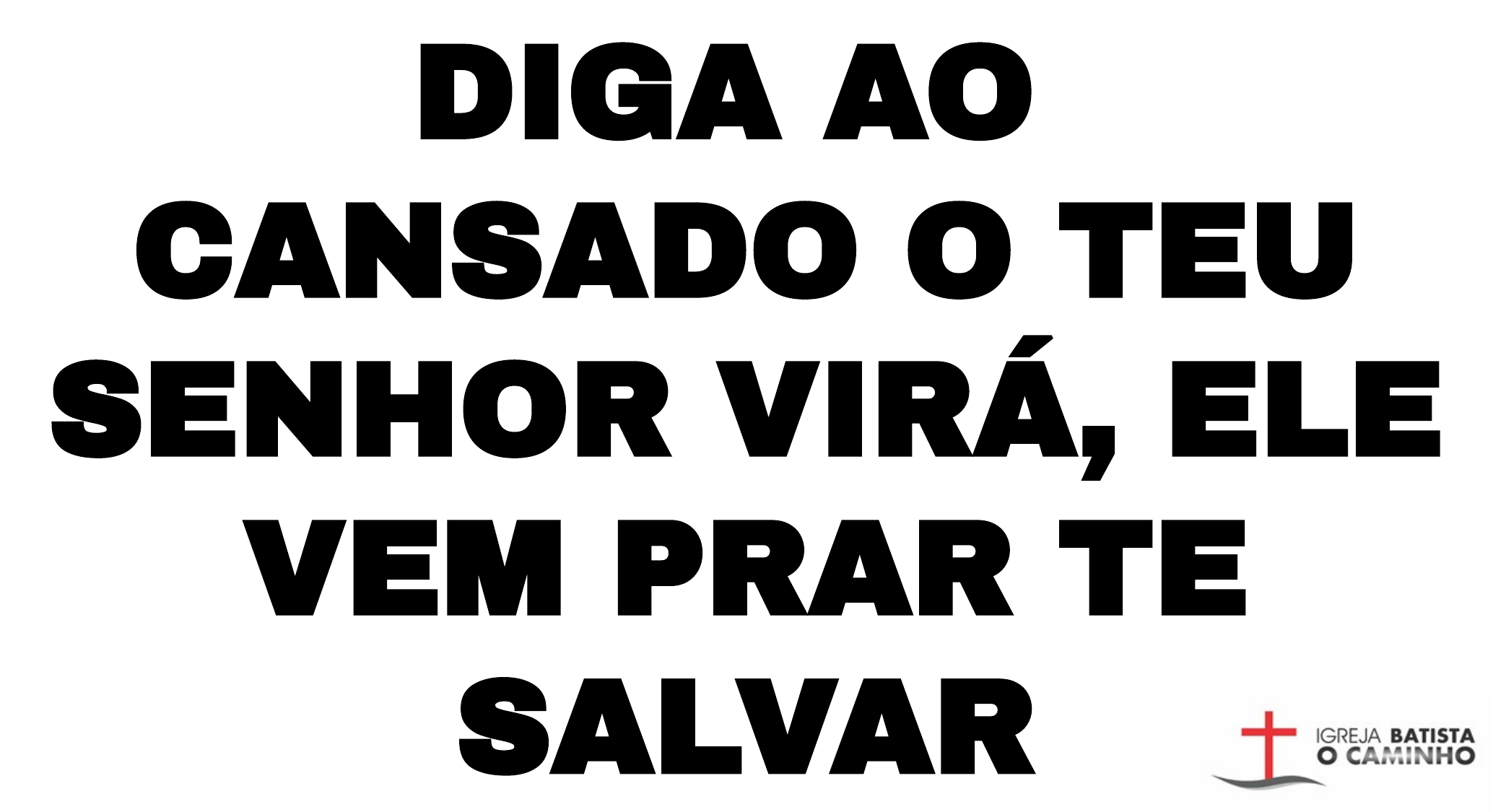

DIGA AO
CANSADO O TEU SENHOR VIRÁ, ELE VEM PRAR TE SALVAR